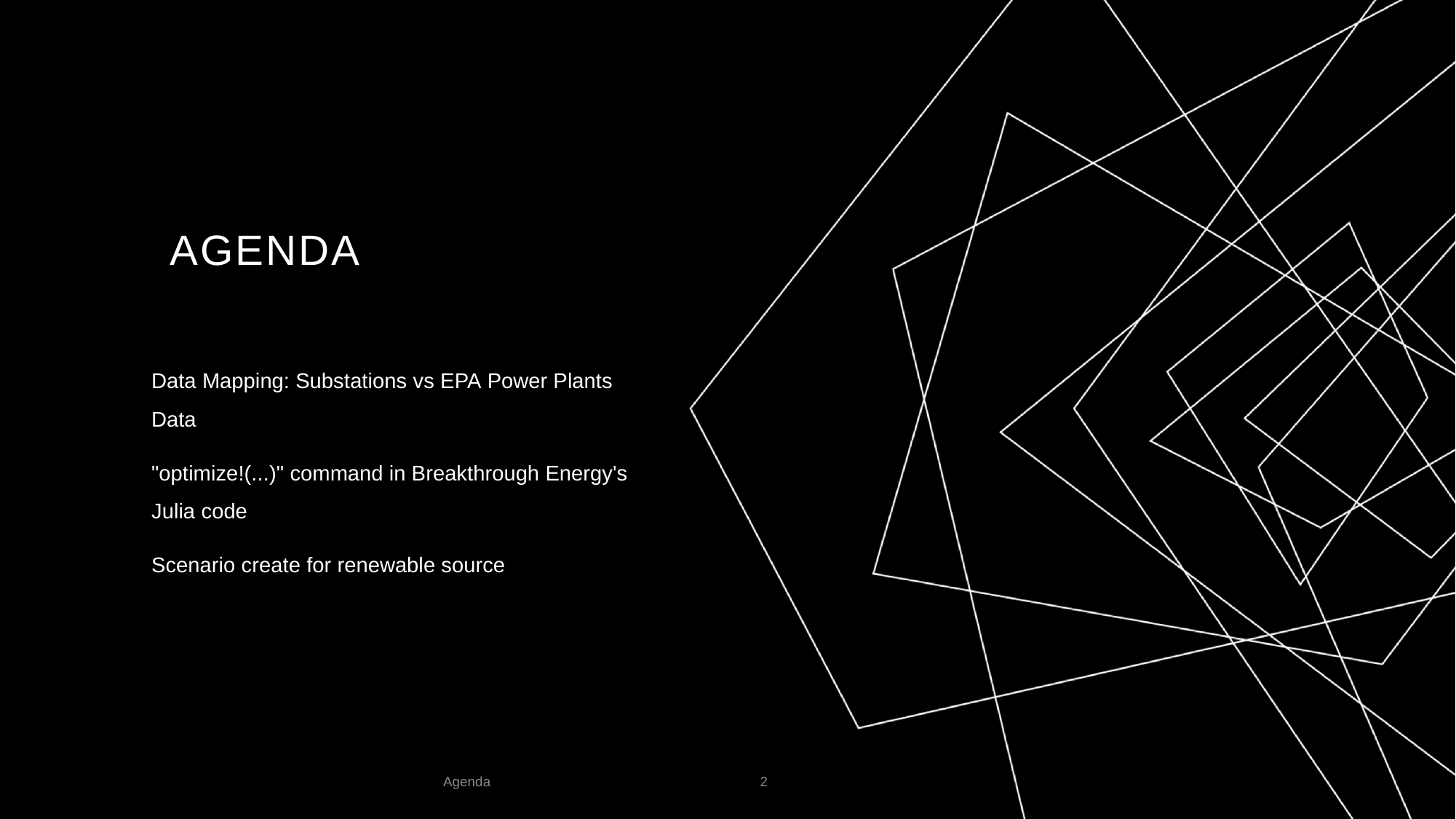

# AGENDA
Data Mapping: Substations vs EPA Power Plants Data
"optimize!(...)" command in Breakthrough Energy's Julia code
Scenario create for renewable source

Agenda
2